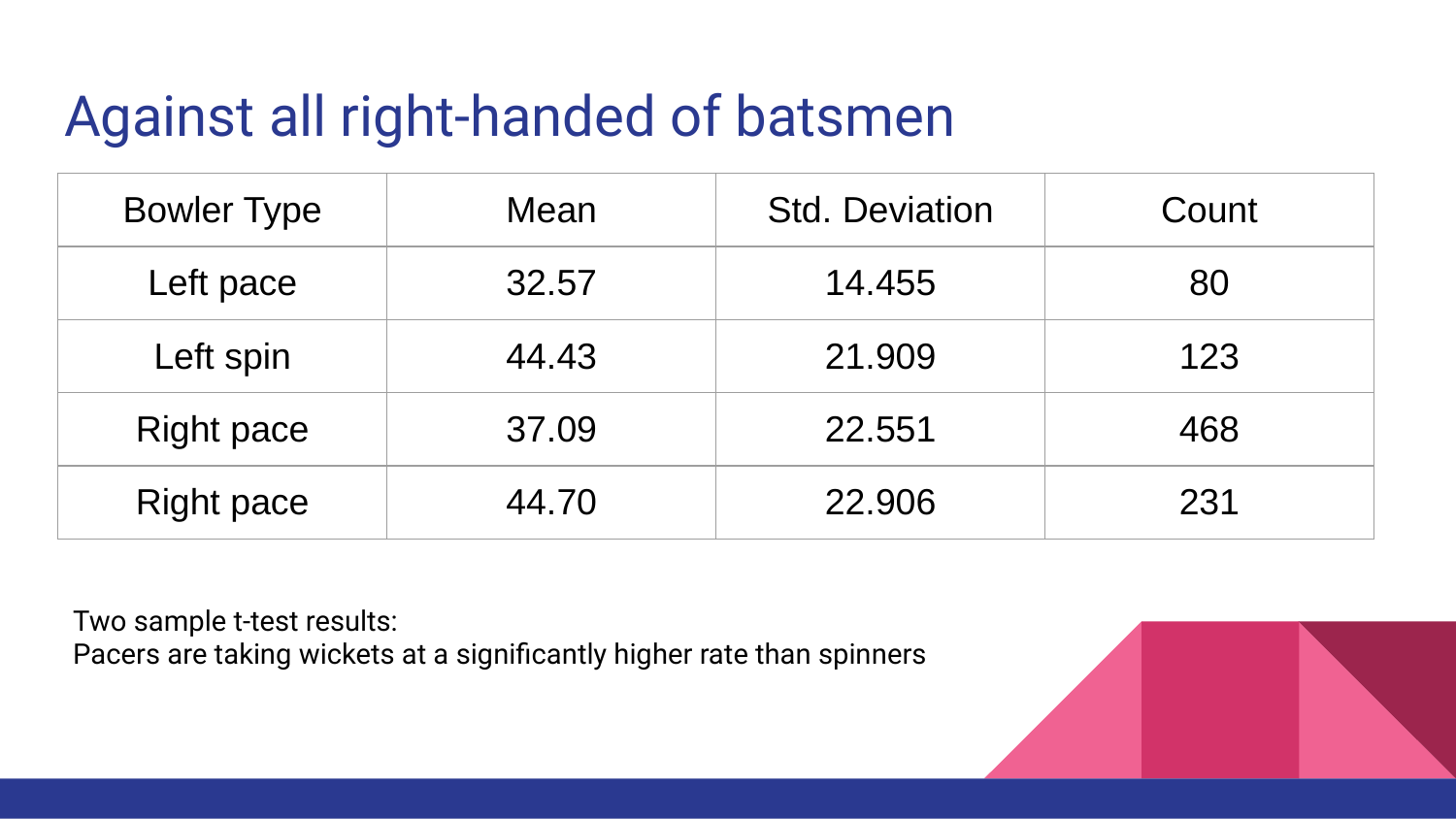

# Against all right-handed of batsmen
| Bowler Type | Mean | Std. Deviation | Count |
| --- | --- | --- | --- |
| Left pace | 32.57 | 14.455 | 80 |
| Left spin | 44.43 | 21.909 | 123 |
| Right pace | 37.09 | 22.551 | 468 |
| Right pace | 44.70 | 22.906 | 231 |
Two sample t-test results:
Pacers are taking wickets at a significantly higher rate than spinners